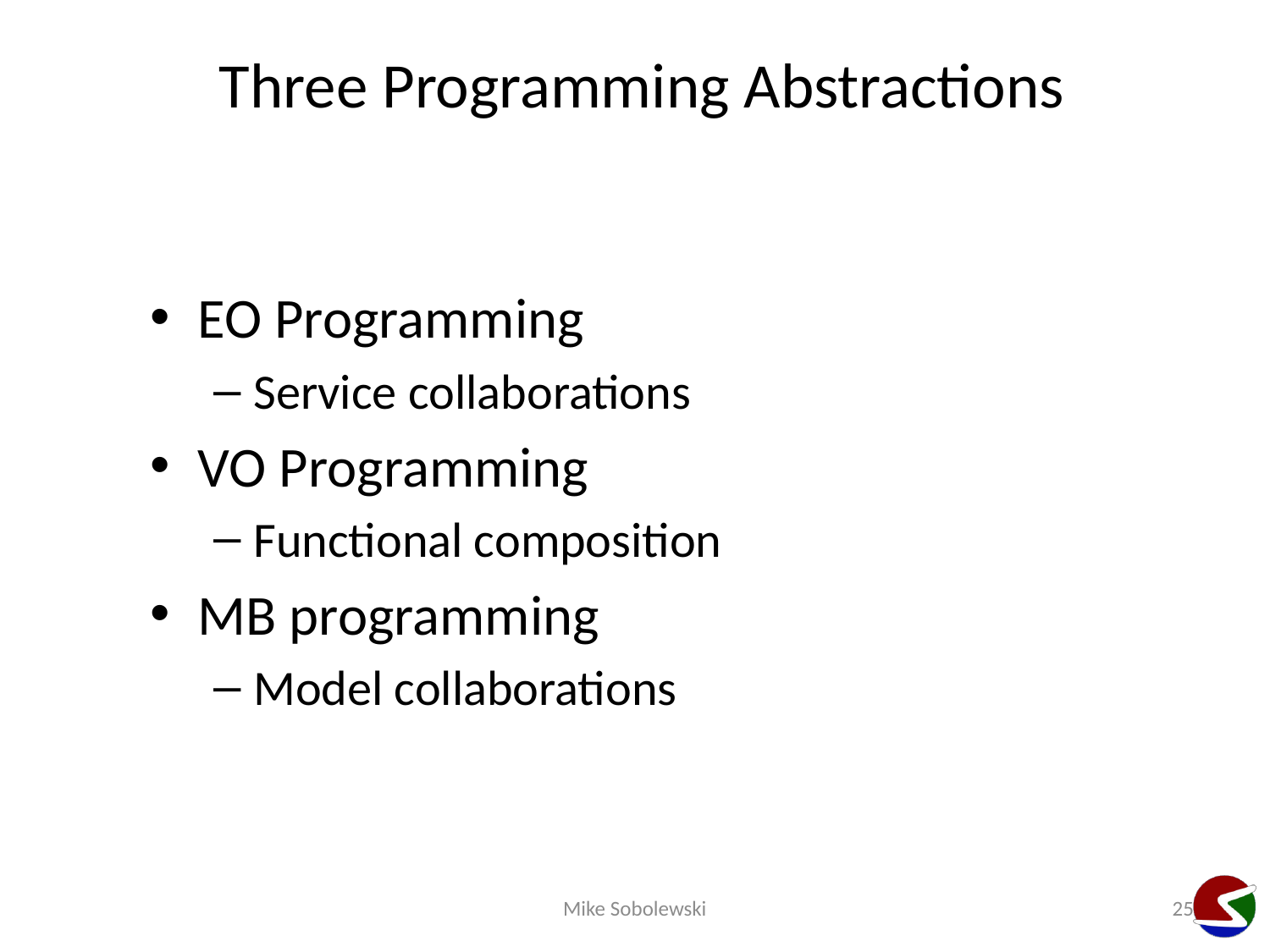

# Three Programming Abstractions
EO Programming
Service collaborations
VO Programming
Functional composition
MB programming
Model collaborations
Mike Sobolewski
25